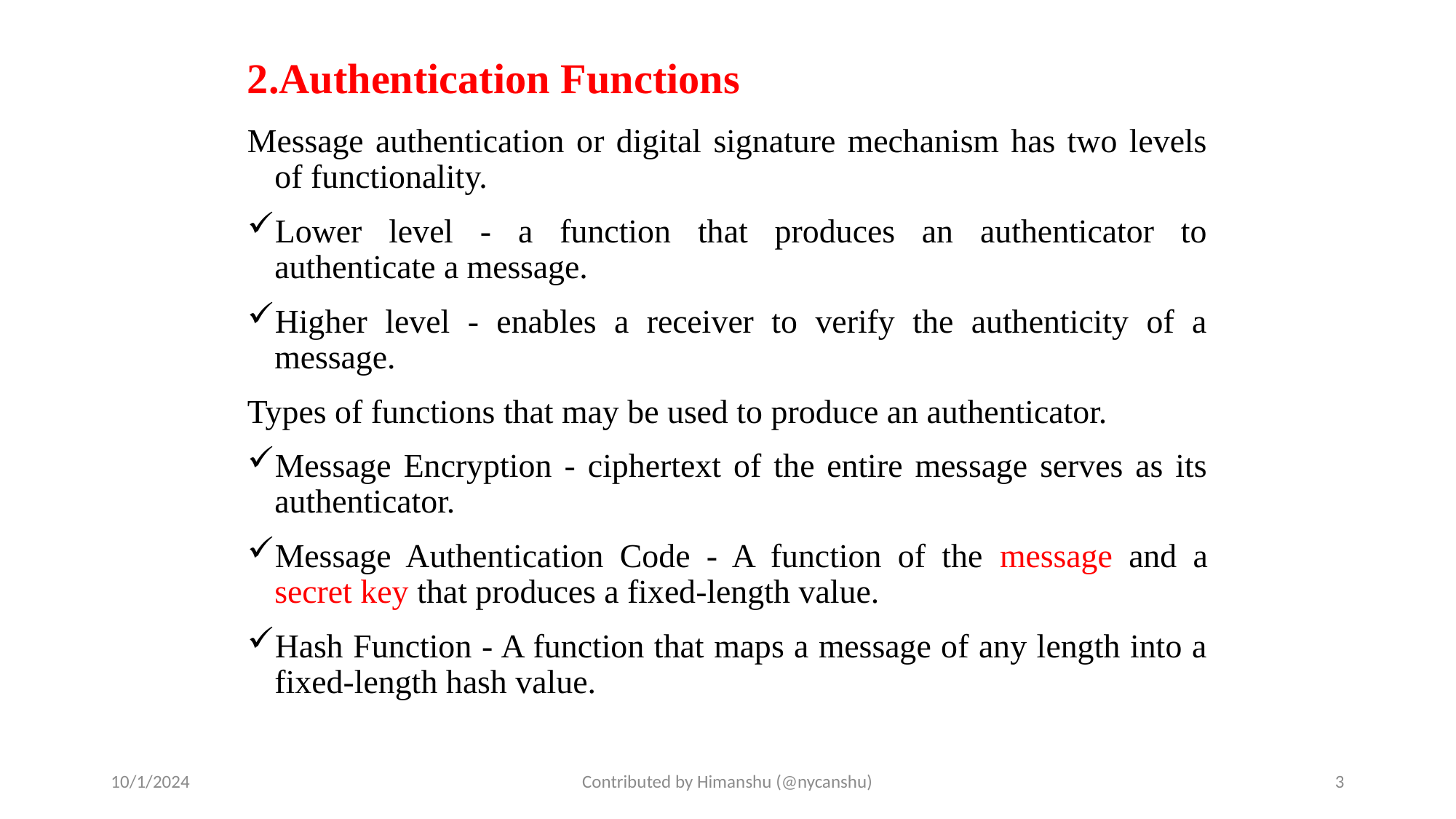

# 2.Authentication Functions
Message authentication or digital signature mechanism has two levels of functionality.
Lower level - a function that produces an authenticator to authenticate a message.
Higher level - enables a receiver to verify the authenticity of a message.
Types of functions that may be used to produce an authenticator.
Message Encryption - ciphertext of the entire message serves as its authenticator.
Message Authentication Code - A function of the message and a secret key that produces a fixed-length value.
Hash Function - A function that maps a message of any length into a fixed-length hash value.
10/1/2024
Contributed by Himanshu (@nycanshu)
3